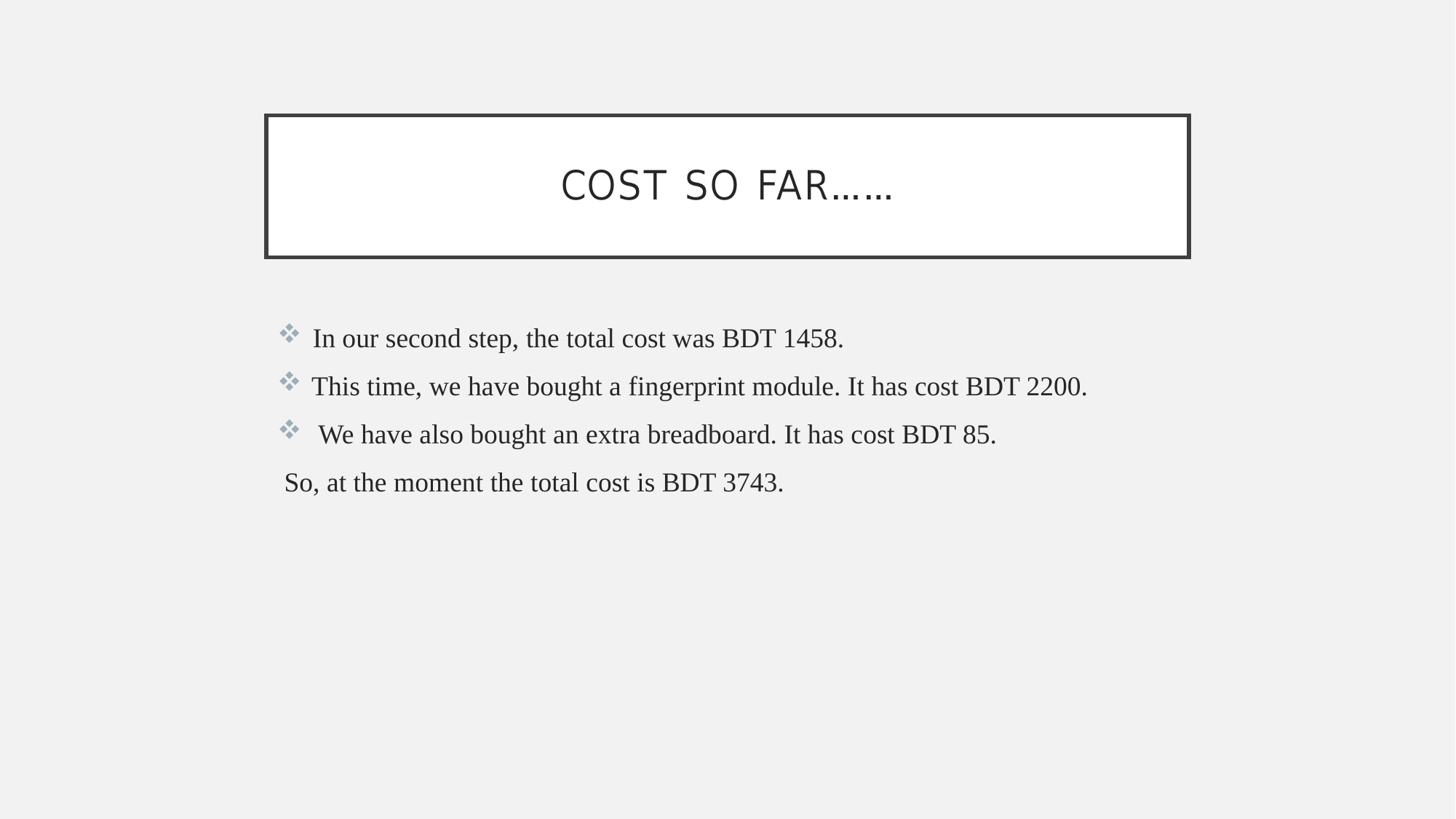

# COST SO FAR……
 In our second step, the total cost was BDT 1458.
 This time, we have bought a fingerprint module. It has cost BDT 2200.
  We have also bought an extra breadboard. It has cost BDT 85.
 So, at the moment the total cost is BDT 3743.